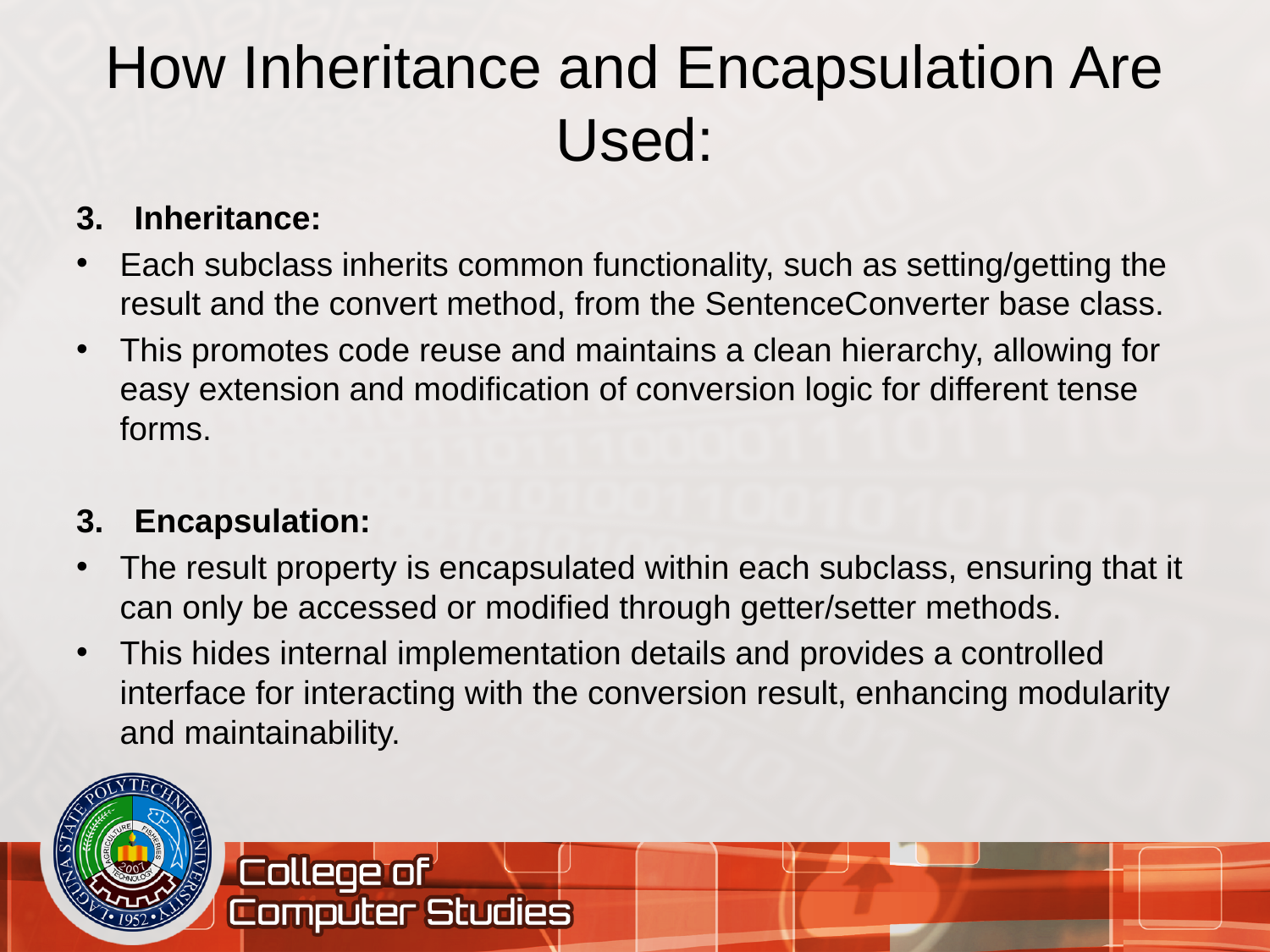

# How Inheritance and Encapsulation Are Used:
Inheritance:
Each subclass inherits common functionality, such as setting/getting the result and the convert method, from the SentenceConverter base class.
This promotes code reuse and maintains a clean hierarchy, allowing for easy extension and modification of conversion logic for different tense forms.

Encapsulation:
The result property is encapsulated within each subclass, ensuring that it can only be accessed or modified through getter/setter methods.
This hides internal implementation details and provides a controlled interface for interacting with the conversion result, enhancing modularity and maintainability.